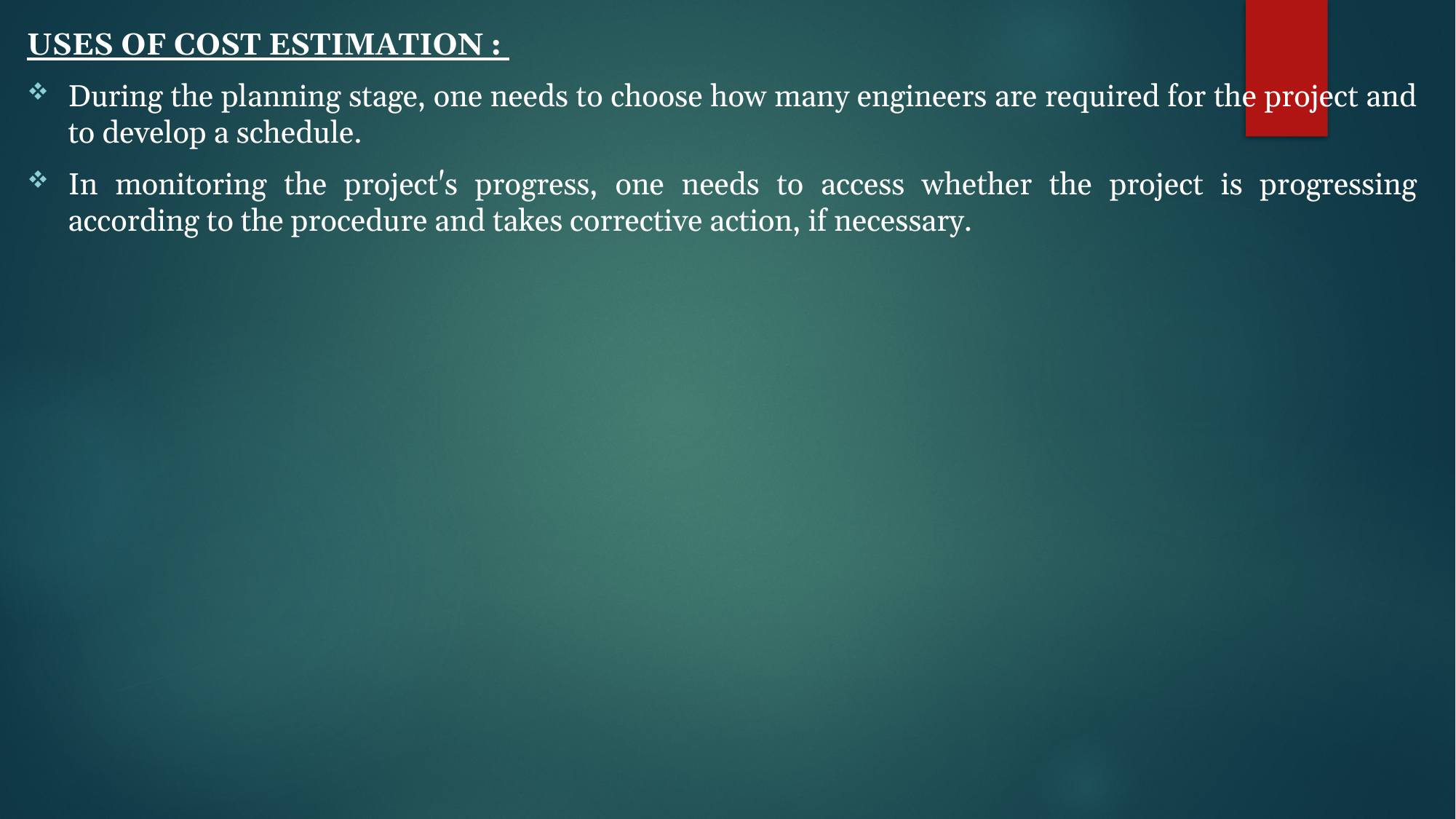

Uses of Cost Estimation :
During the planning stage, one needs to choose how many engineers are required for the project and to develop a schedule.
In monitoring the project's progress, one needs to access whether the project is progressing according to the procedure and takes corrective action, if necessary.